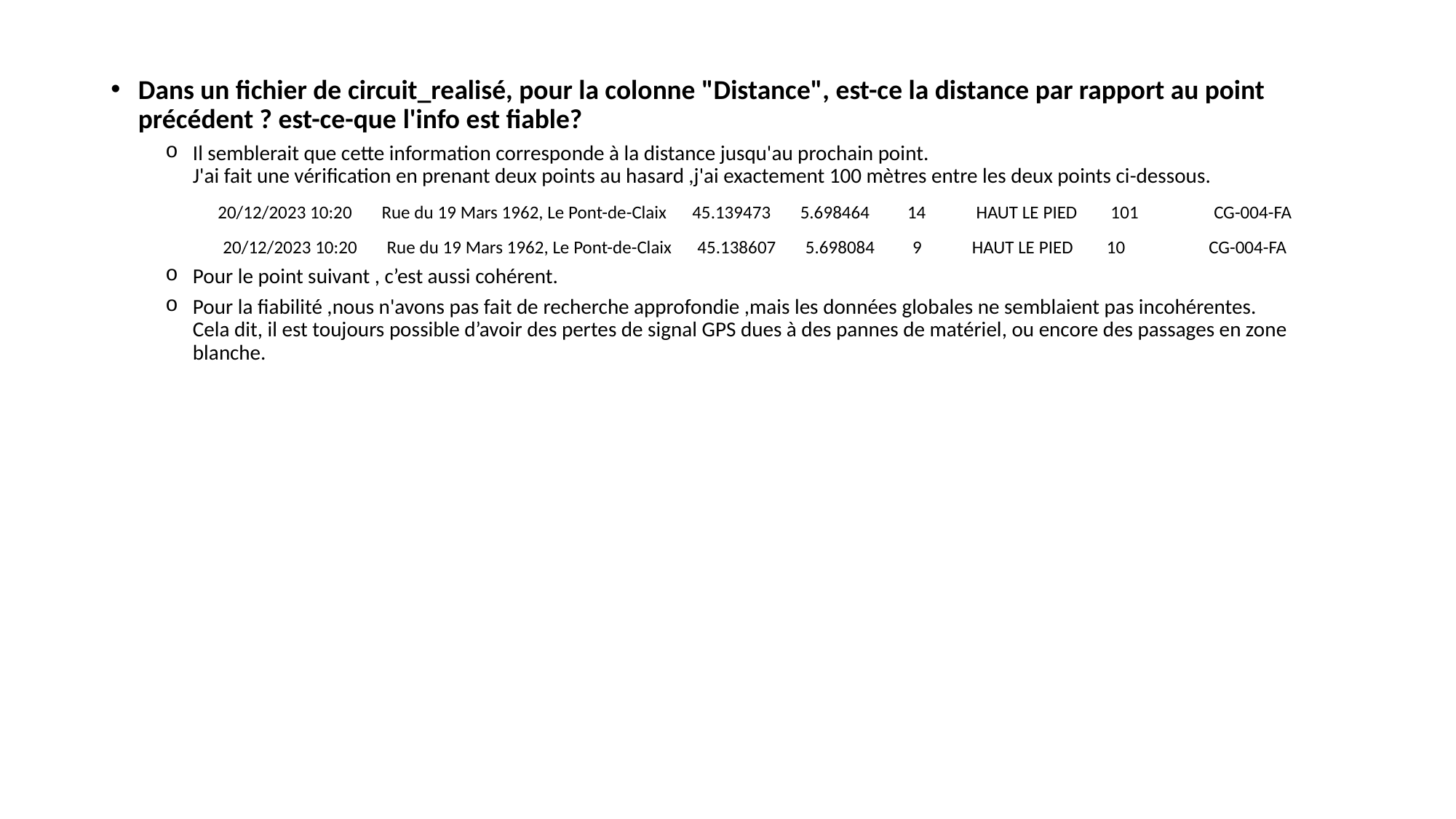

Dans un fichier de circuit_realisé, pour la colonne "Distance", est-ce la distance par rapport au point précédent ? est-ce-que l'info est fiable?
Il semblerait que cette information corresponde à la distance jusqu'au prochain point.
J'ai fait une vérification en prenant deux points au hasard ,j'ai exactement 100 mètres entre les deux points ci-dessous.
20/12/2023 10:20       Rue du 19 Mars 1962, Le Pont-de-Claix      45.139473       5.698464         14            HAUT LE PIED        101                  CG-004-FA
20/12/2023 10:20       Rue du 19 Mars 1962, Le Pont-de-Claix      45.138607       5.698084         9            HAUT LE PIED        10                    CG-004-FA
Pour le point suivant , c’est aussi cohérent.
Pour la fiabilité ,nous n'avons pas fait de recherche approfondie ,mais les données globales ne semblaient pas incohérentes.
Cela dit, il est toujours possible d’avoir des pertes de signal GPS dues à des pannes de matériel, ou encore des passages en zone blanche.